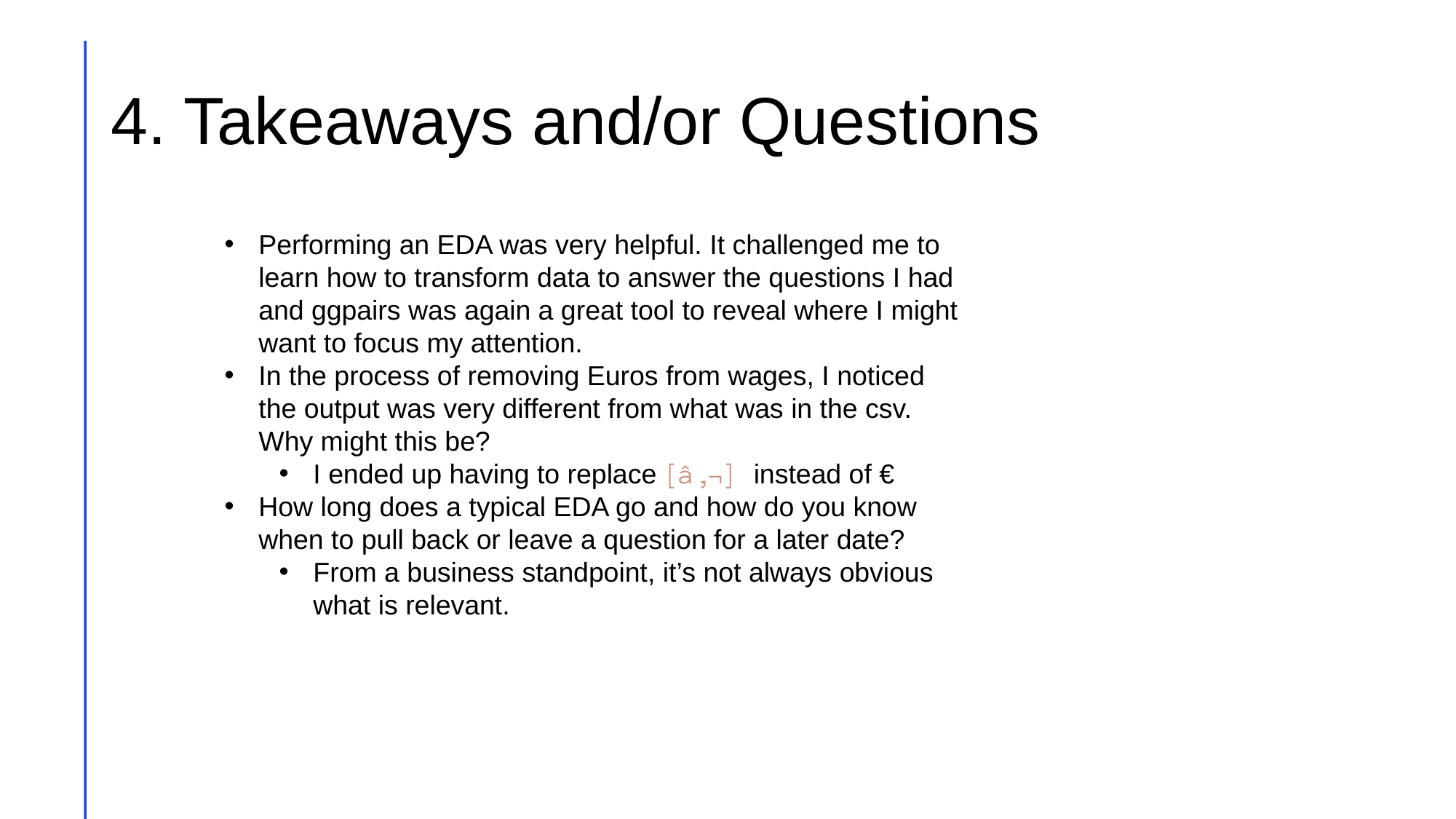

# 4. Takeaways and/or Questions
Performing an EDA was very helpful. It challenged me to learn how to transform data to answer the questions I had and ggpairs was again a great tool to reveal where I might want to focus my attention.
In the process of removing Euros from wages, I noticed the output was very different from what was in the csv. Why might this be?
I ended up having to replace [â‚¬] instead of €
How long does a typical EDA go and how do you know when to pull back or leave a question for a later date?
From a business standpoint, it’s not always obvious what is relevant.